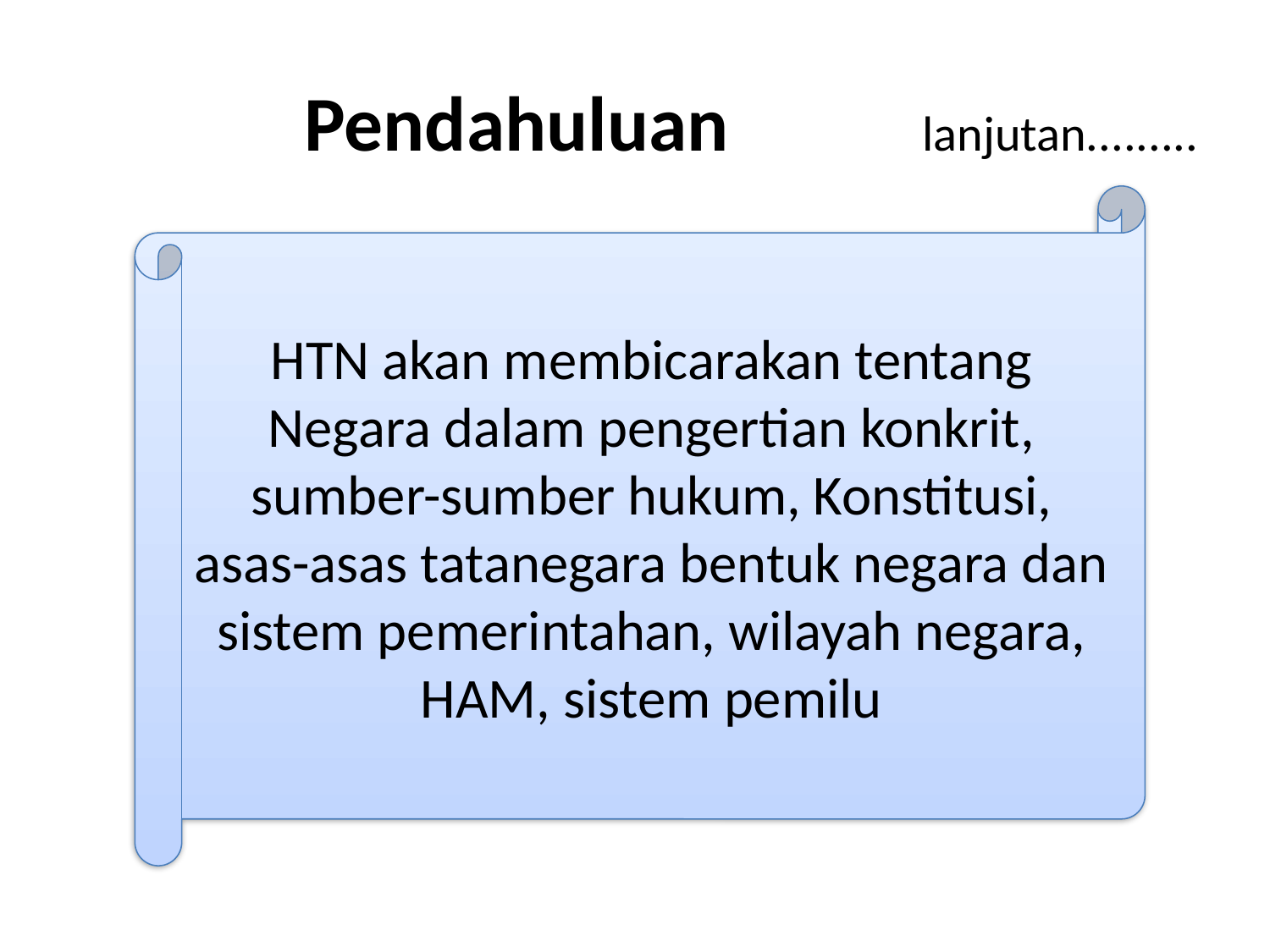

# Pendahuluan           lanjutan.........
HTN akan membicarakan tentang Negara dalam pengertian konkrit, sumber-sumber hukum, Konstitusi, asas-asas tatanegara bentuk negara dan sistem pemerintahan, wilayah negara, HAM, sistem pemilu